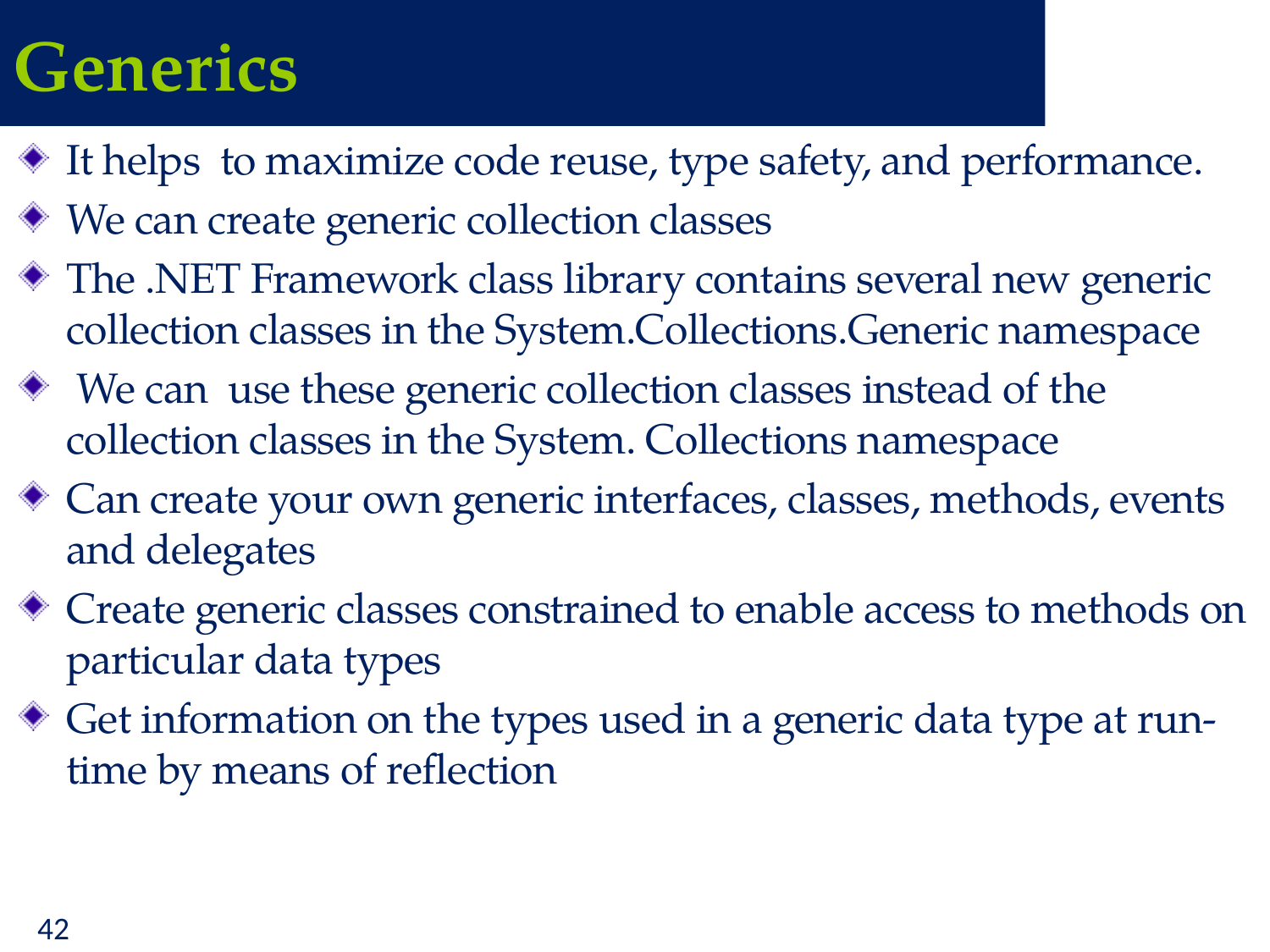

# Generics
It helps  to maximize code reuse, type safety, and performance.
We can create generic collection classes
The .NET Framework class library contains several new generic collection classes in the System.Collections.Generic namespace
 We can  use these generic collection classes instead of the collection classes in the System. Collections namespace
Can create your own generic interfaces, classes, methods, events and delegates
Create generic classes constrained to enable access to methods on particular data types
Get information on the types used in a generic data type at run-time by means of reflection

42